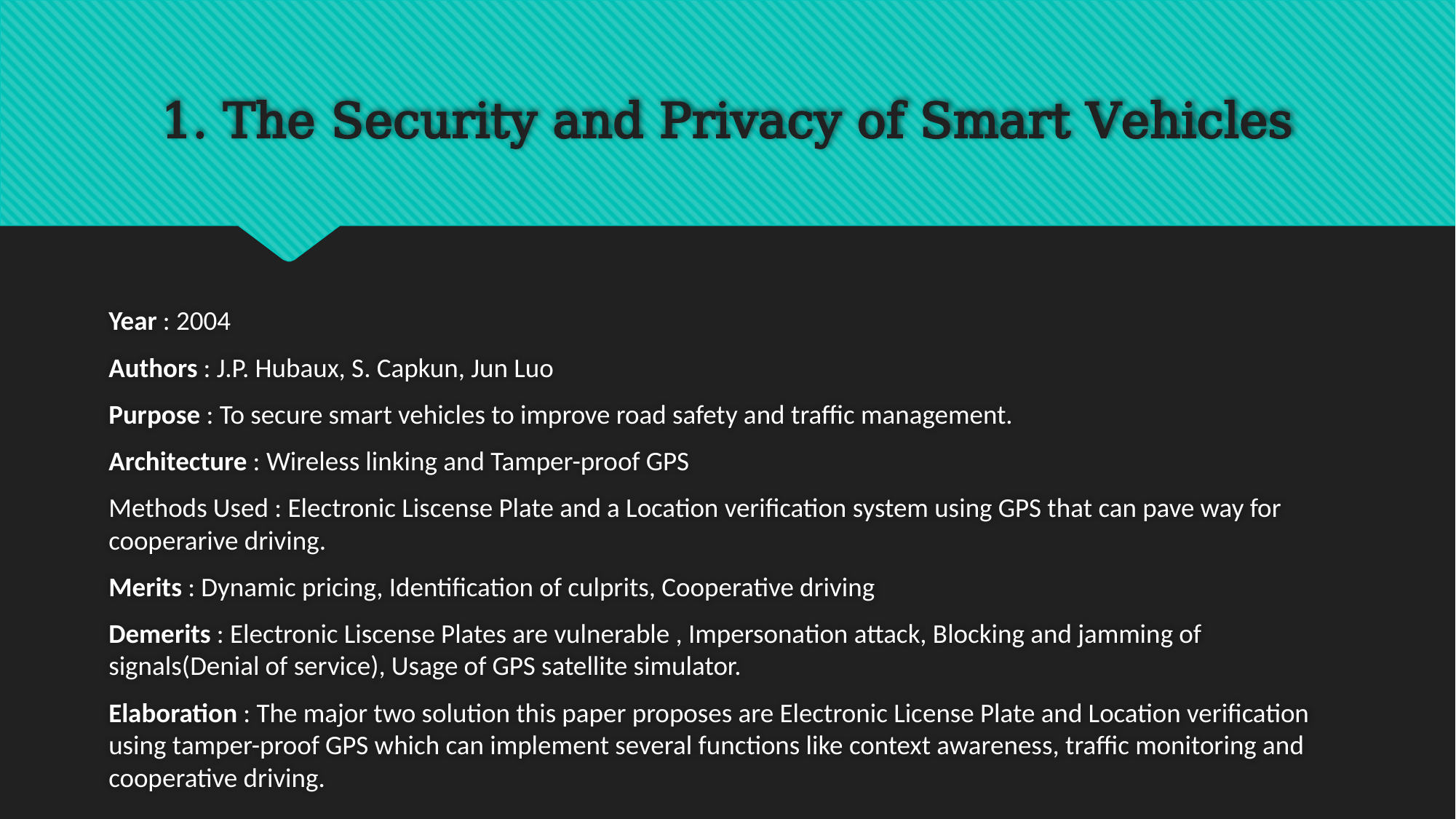

# 1. The Security and Privacy of Smart Vehicles
Year : 2004
Authors : J.P. Hubaux, S. Capkun, Jun Luo
Purpose : To secure smart vehicles to improve road safety and traffic management.
Architecture : Wireless linking and Tamper-proof GPS
Methods Used : Electronic Liscense Plate and a Location verification system using GPS that can pave way for cooperarive driving.
Merits : Dynamic pricing, Identification of culprits, Cooperative driving
Demerits : Electronic Liscense Plates are vulnerable , Impersonation attack, Blocking and jamming of signals(Denial of service), Usage of GPS satellite simulator.
Elaboration : The major two solution this paper proposes are Electronic License Plate and Location verification using tamper-proof GPS which can implement several functions like context awareness, traffic monitoring and cooperative driving.